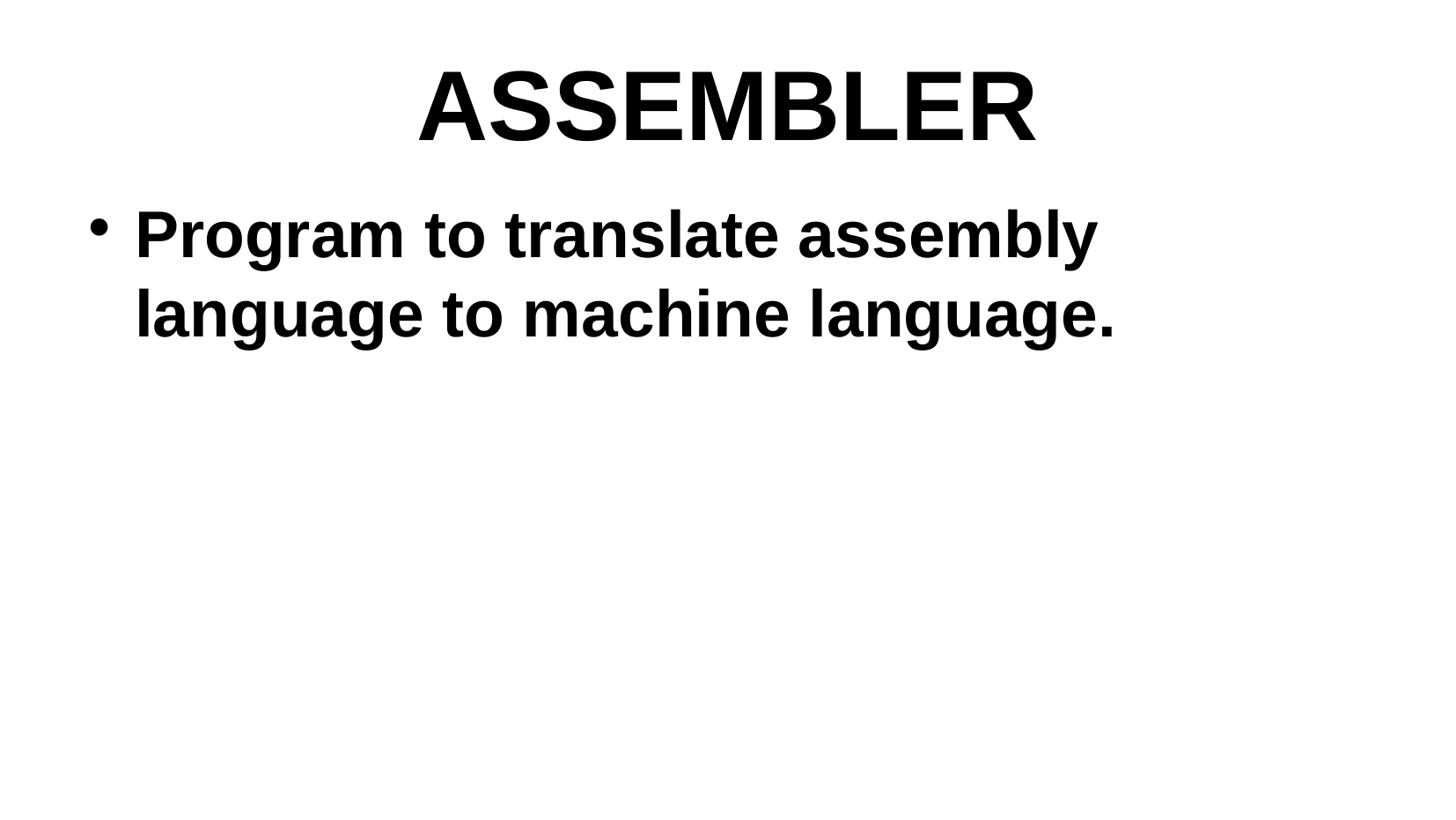

ASSEMBLER
Program to translate assembly language to machine language.